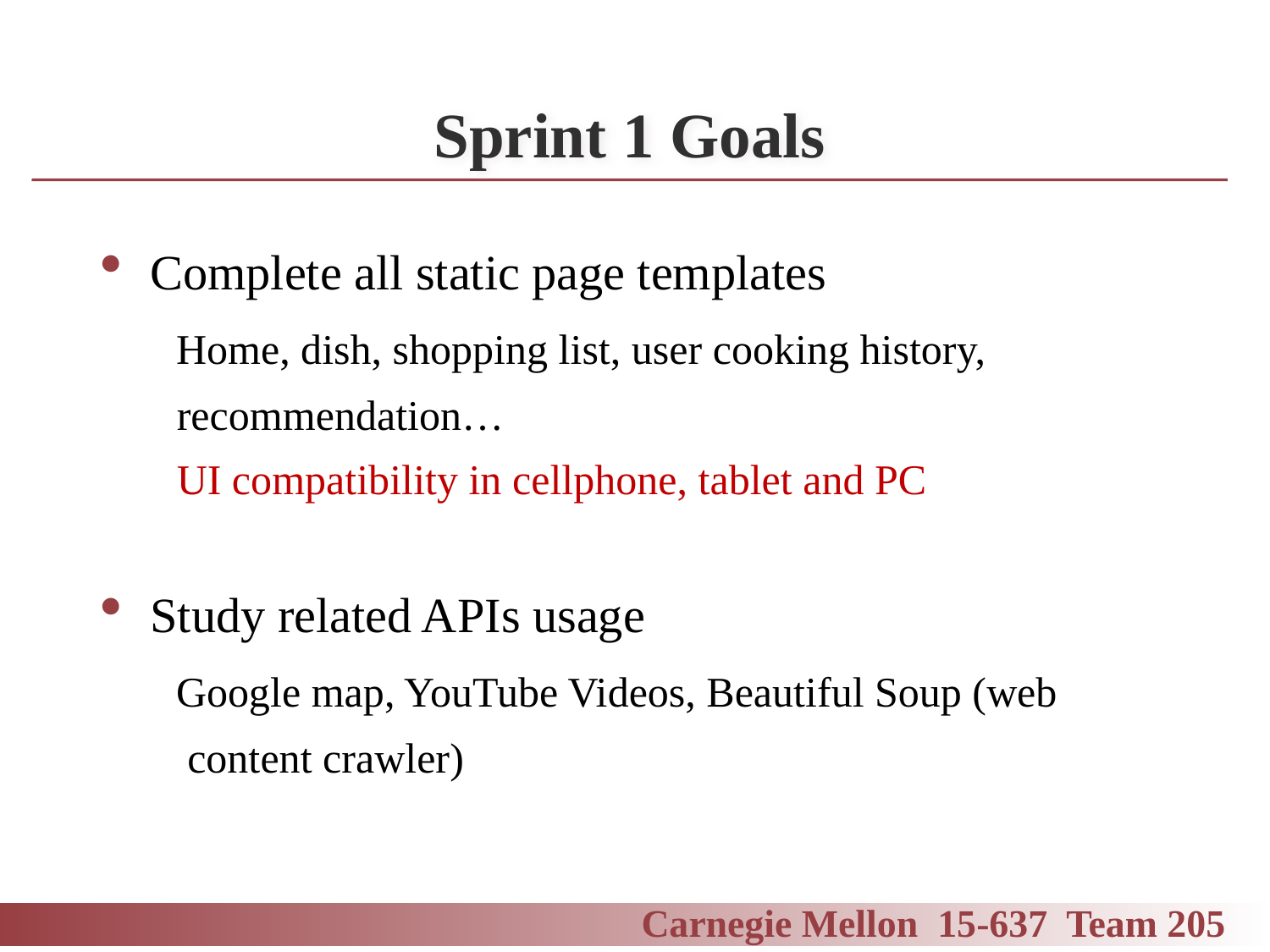

# Sprint 1 Goals

Complete all static page templates
      Home, dish, shopping list, user cooking history,
       recommendation…
       UI compatibility in cellphone, tablet and PC

Study related APIs usage
      Google map, YouTube Videos, Beautiful Soup (web
        content crawler)